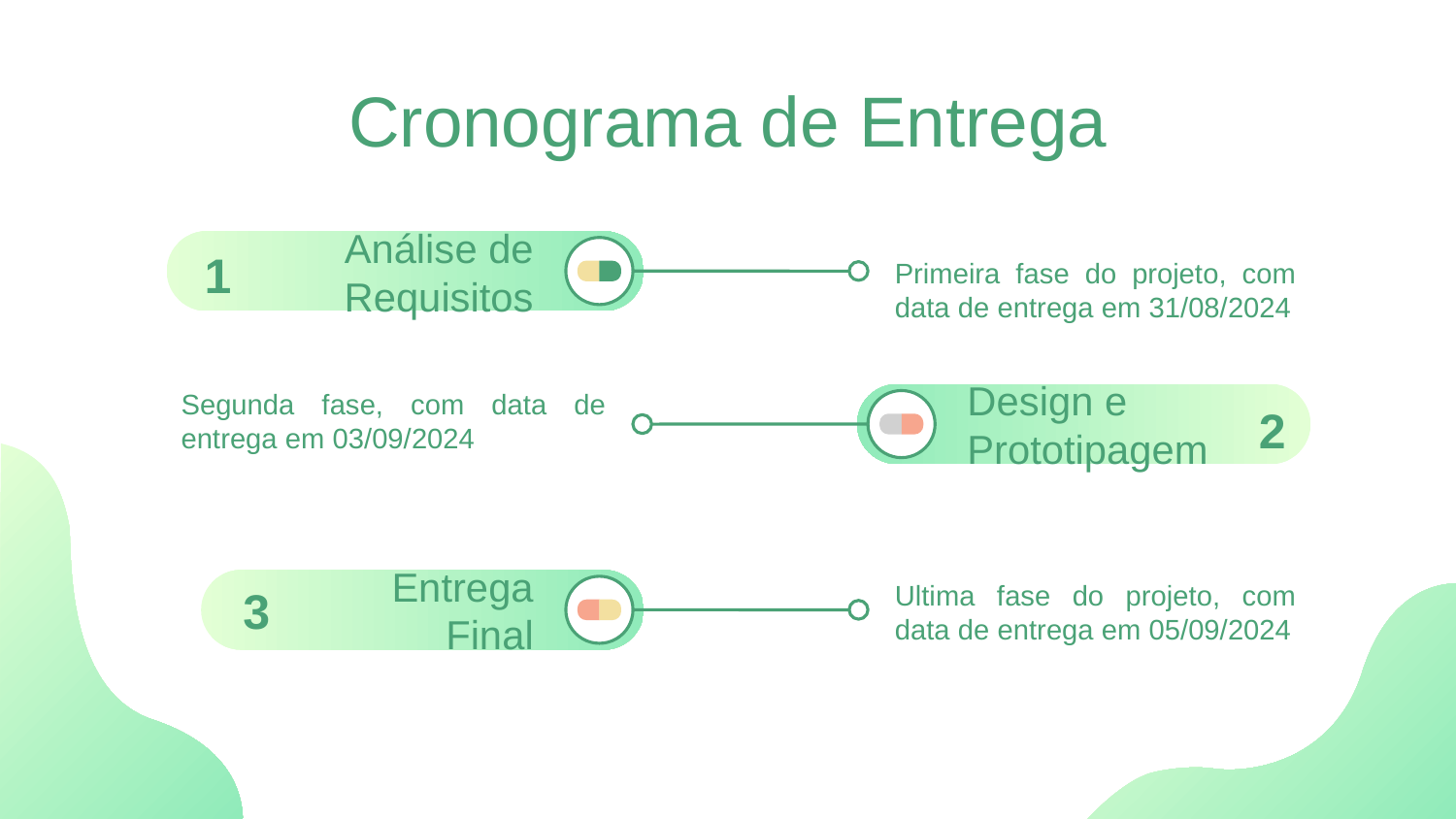

# Cronograma de Entrega
Primeira fase do projeto, com data de entrega em 31/08/2024

Análise de Requisitos
1

Segunda fase, com data de entrega em 03/09/2024

Design e Prototipagem
2

Ultima fase do projeto, com data de entrega em 05/09/2024

3
Entrega Final